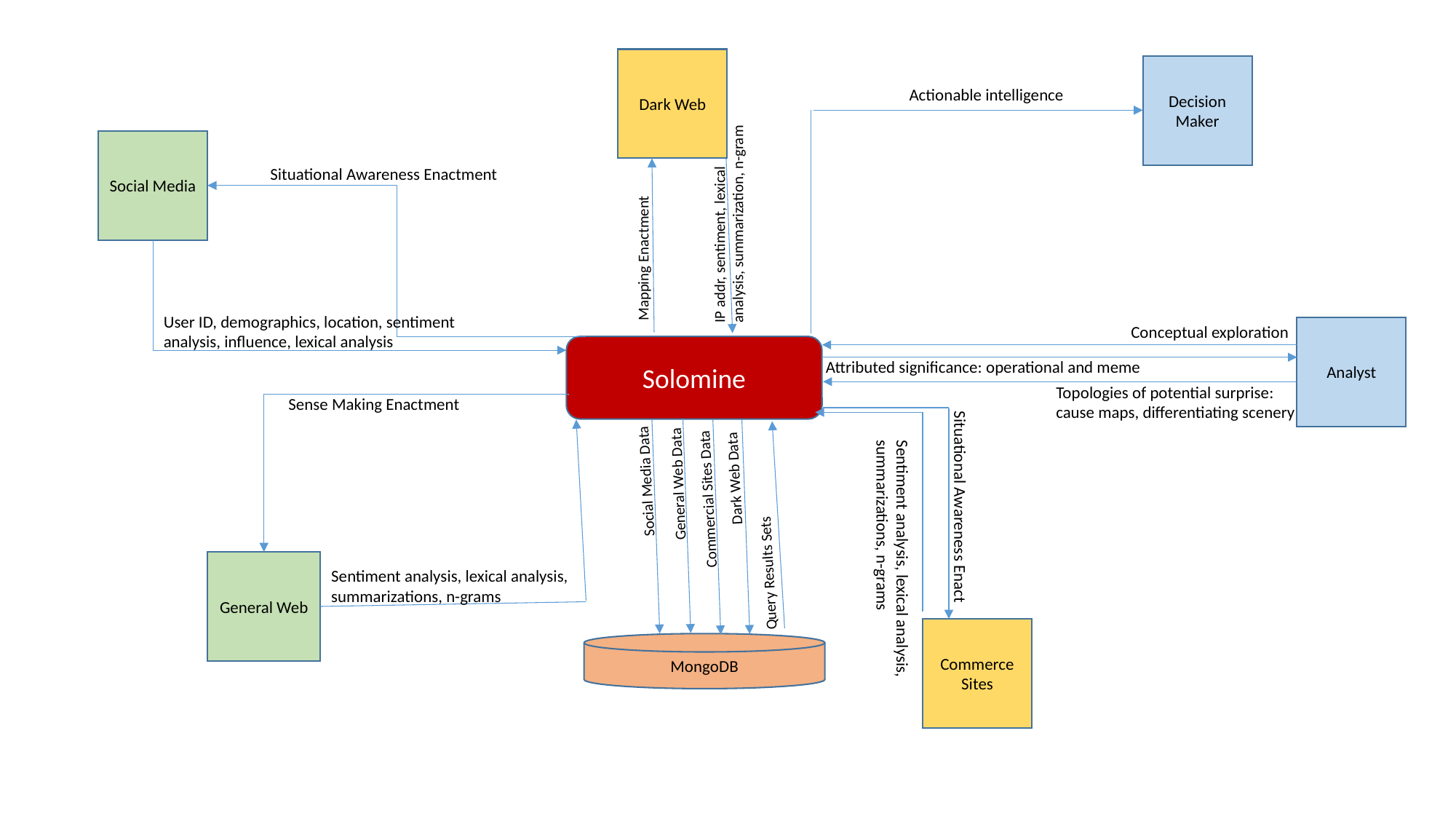

Dark Web
Decision Maker
Actionable intelligence
Social Media
Situational Awareness Enactment
IP addr, sentiment, lexical analysis, summarization, n-gram
Mapping Enactment
User ID, demographics, location, sentiment analysis, influence, lexical analysis
Conceptual exploration
Analyst
Solomine
Attributed significance: operational and meme
Topologies of potential surprise: cause maps, differentiating scenery
Sense Making Enactment
Dark Web Data
General Web Data
Social Media Data
Commercial Sites Data
Situational Awareness Enact
Sentiment analysis, lexical analysis, summarizations, n-grams
General Web
Query Results Sets
Sentiment analysis, lexical analysis, summarizations, n-grams
Commerce Sites
MongoDB